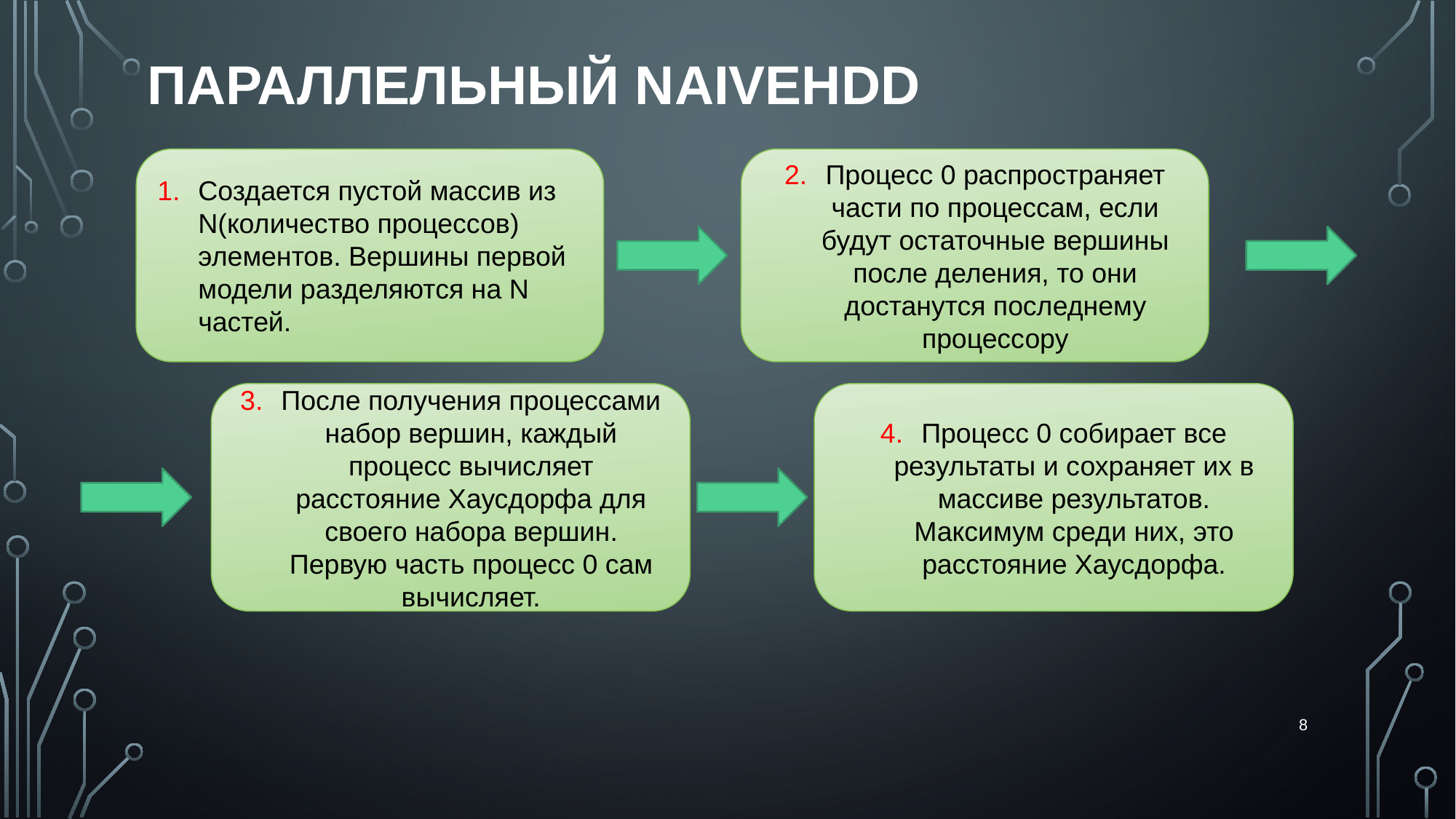

# Параллельный NaıveHDD
Создается пустой массив из N(количество процессов) элементов. Вершины первой модели разделяются на N частей.
Процесс 0 распространяет части по процессам, если будут остаточные вершины после деления, то они достанутся последнему процессору

После получения процессами набор вершин, каждый процесс вычисляет расстояние Хаусдорфа для своего набора вершин. Первую часть процесс 0 сам вычисляет.
Процесс 0 собирает все результаты и сохраняет их в массиве результатов. Максимум среди них, это расстояние Хаусдорфа.

8